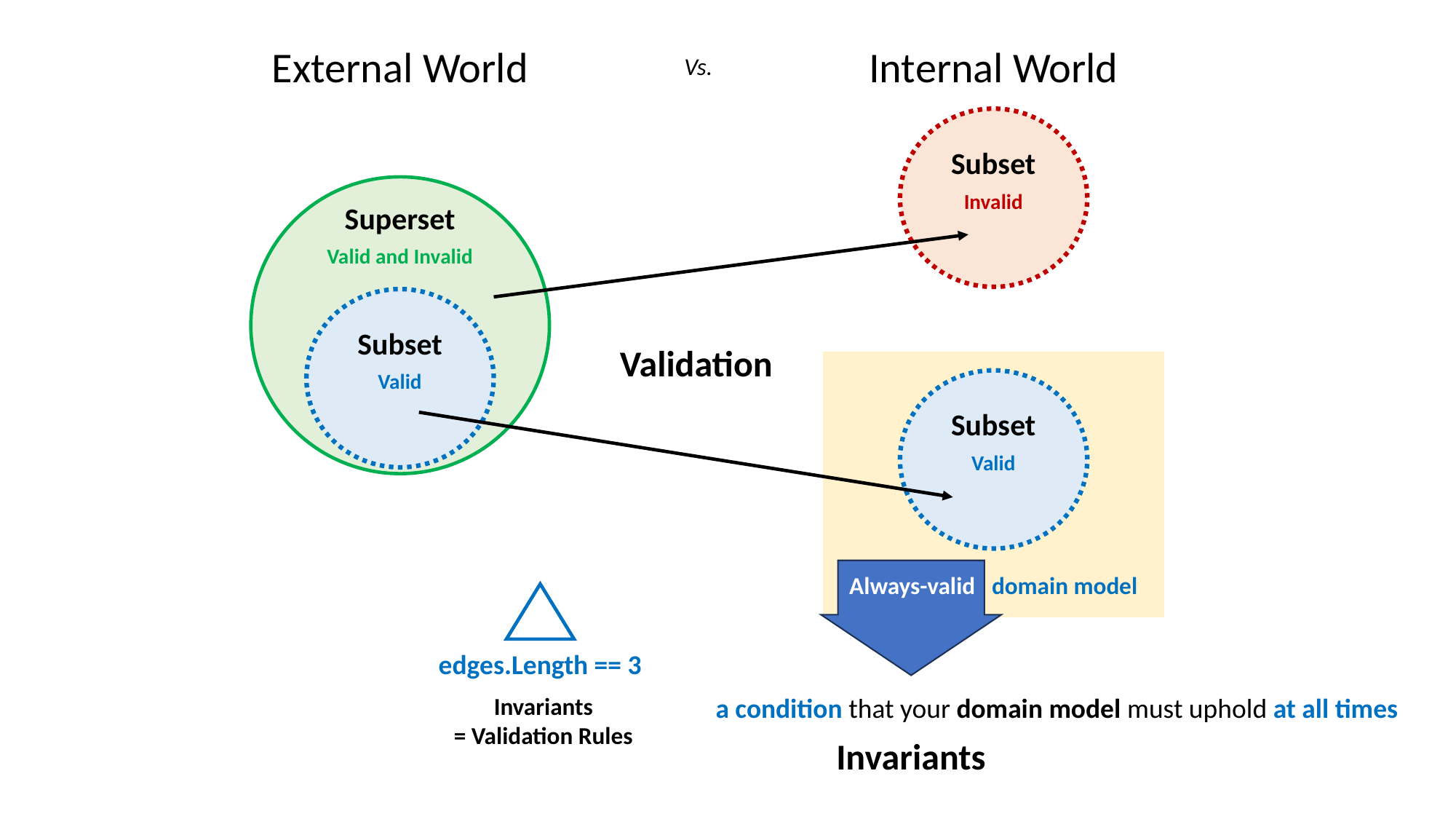

External World
Internal World
Vs.

Subset

Invalid
Superset
Valid and Invalid

Subset
Validation

Valid

Subset
Valid

Always-valid   domain model

edges.Length == 3
a condition that your domain model must uphold at all times
Invariants
= Validation Rules
Invariants